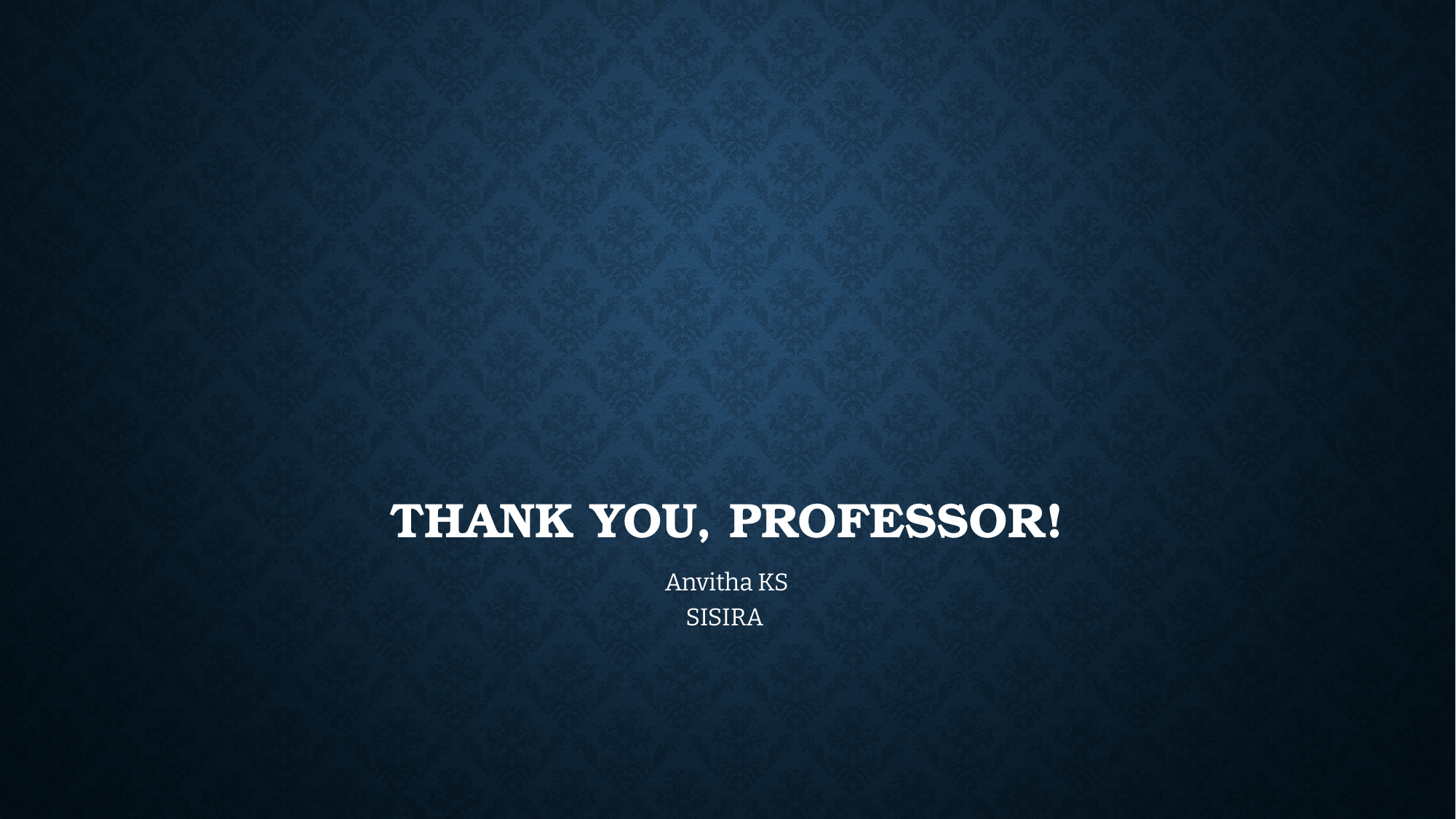

# Thank you, Professor!
Anvitha KS
SISIRA